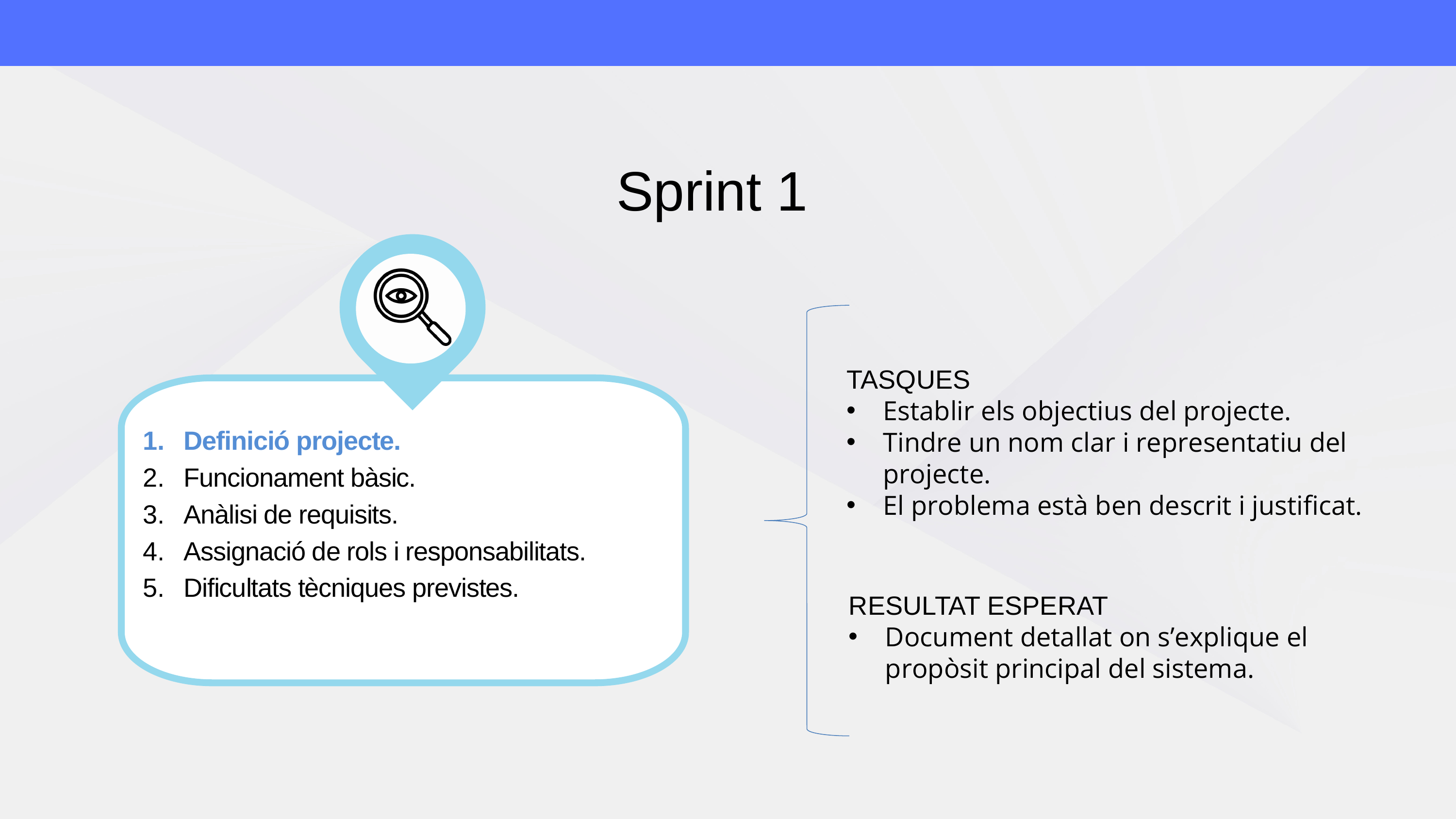

Sprint 1

TASQUES
Establir els objectius del projecte.
Tindre un nom clar i representatiu del projecte.
El problema està ben descrit i justificat.

Definició projecte.
Funcionament bàsic.
Anàlisi de requisits.
Assignació de rols i responsabilitats.
Dificultats tècniques previstes.
RESULTAT ESPERAT
Document detallat on s’explique el propòsit principal del sistema.